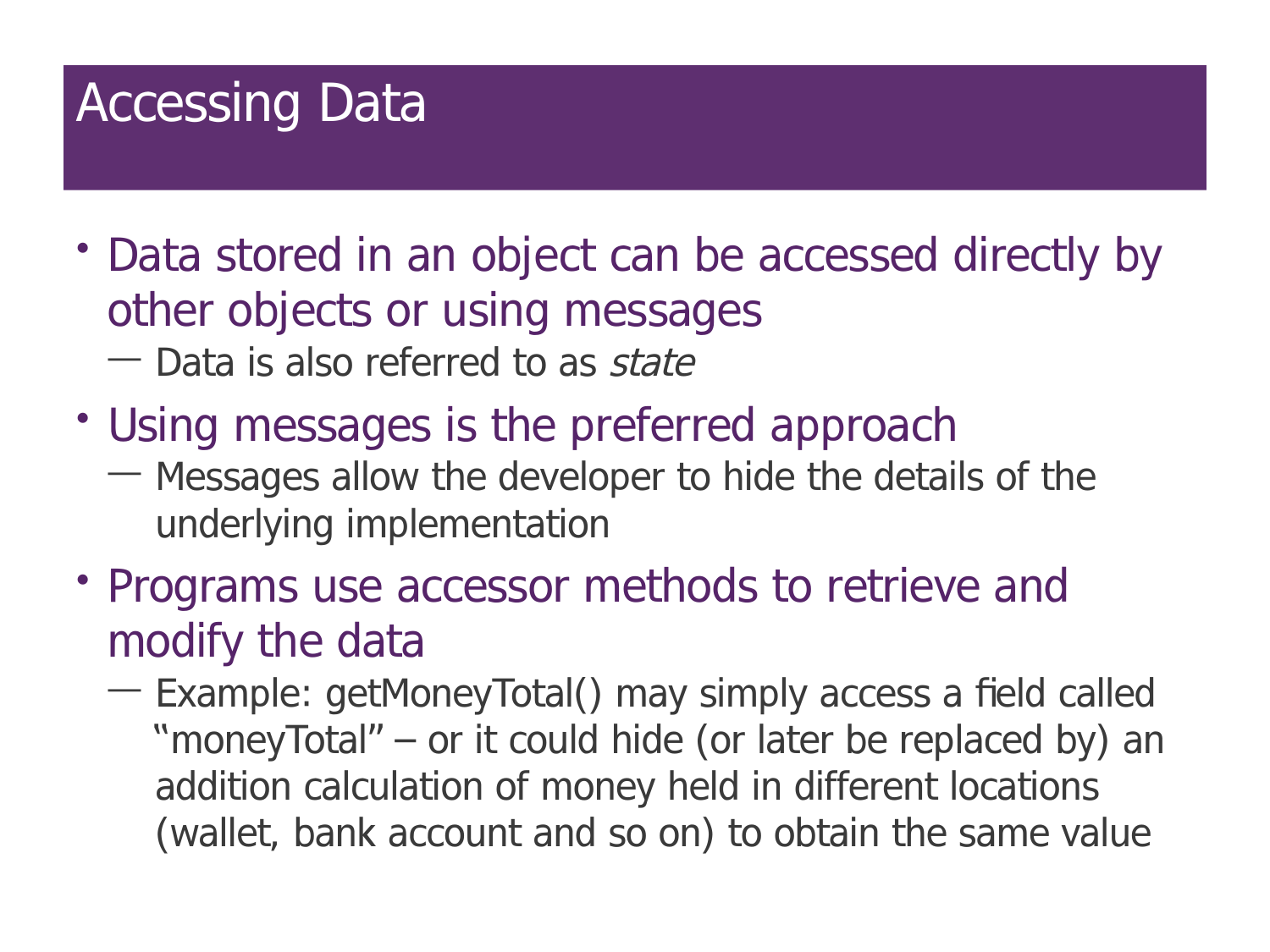

# Accessing Data
Data stored in an object can be accessed directly by other objects or using messages
Data is also referred to as state
Using messages is the preferred approach
Messages allow the developer to hide the details of the underlying implementation
Programs use accessor methods to retrieve and modify the data
Example: getMoneyTotal() may simply access a field called “moneyTotal” – or it could hide (or later be replaced by) an addition calculation of money held in different locations (wallet, bank account and so on) to obtain the same value